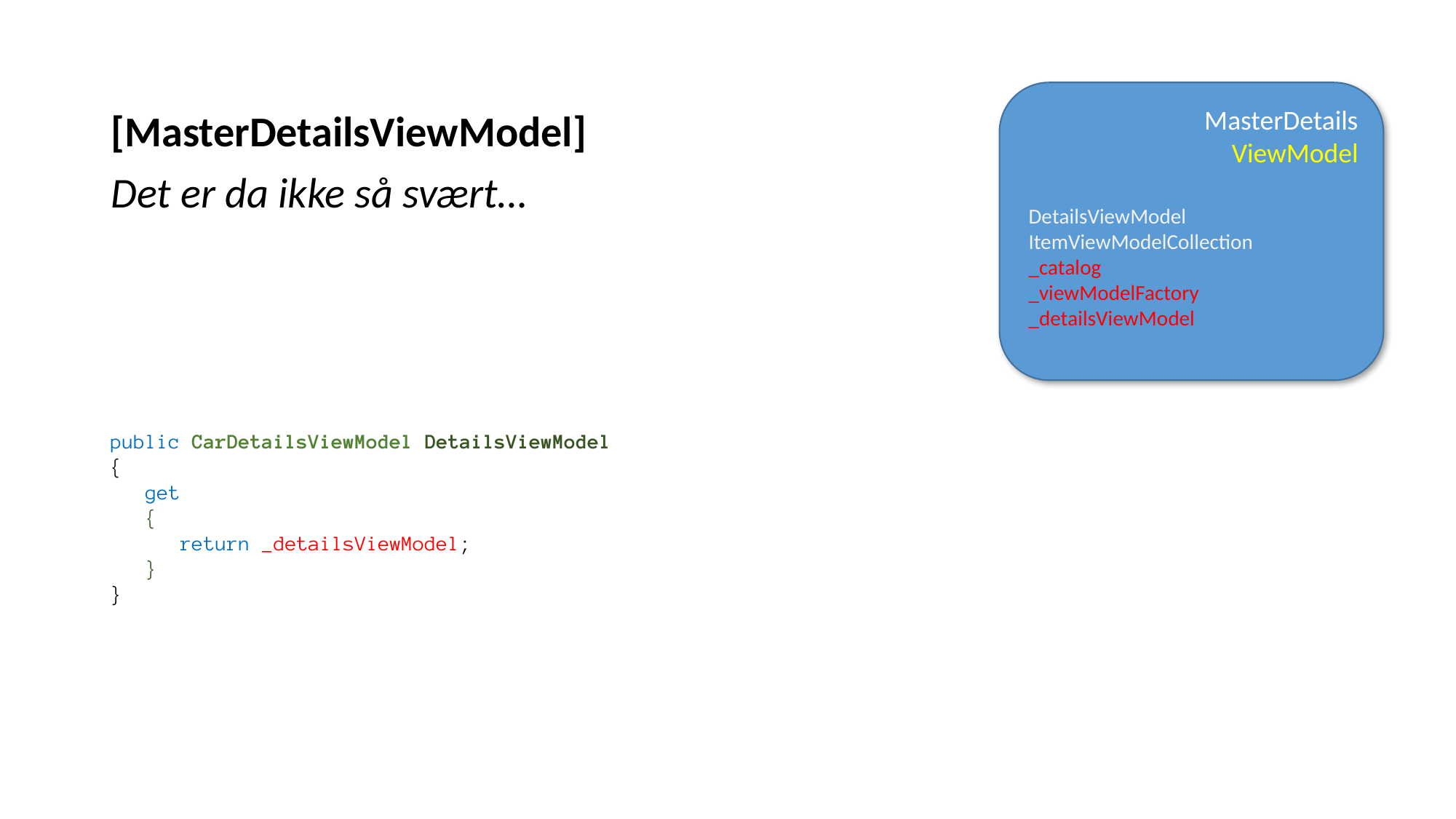

MasterDetails
ViewModel
[MasterDetailsViewModel]
Det er da ikke så svært…
DetailsViewModel
ItemViewModelCollection
_catalog
_viewModelFactory
_detailsViewModel
DetailsViewModel
DetailsViewModel
public CarDetailsViewModel DetailsViewModel
{
   get
   {
      return _detailsViewModel;
   }
}